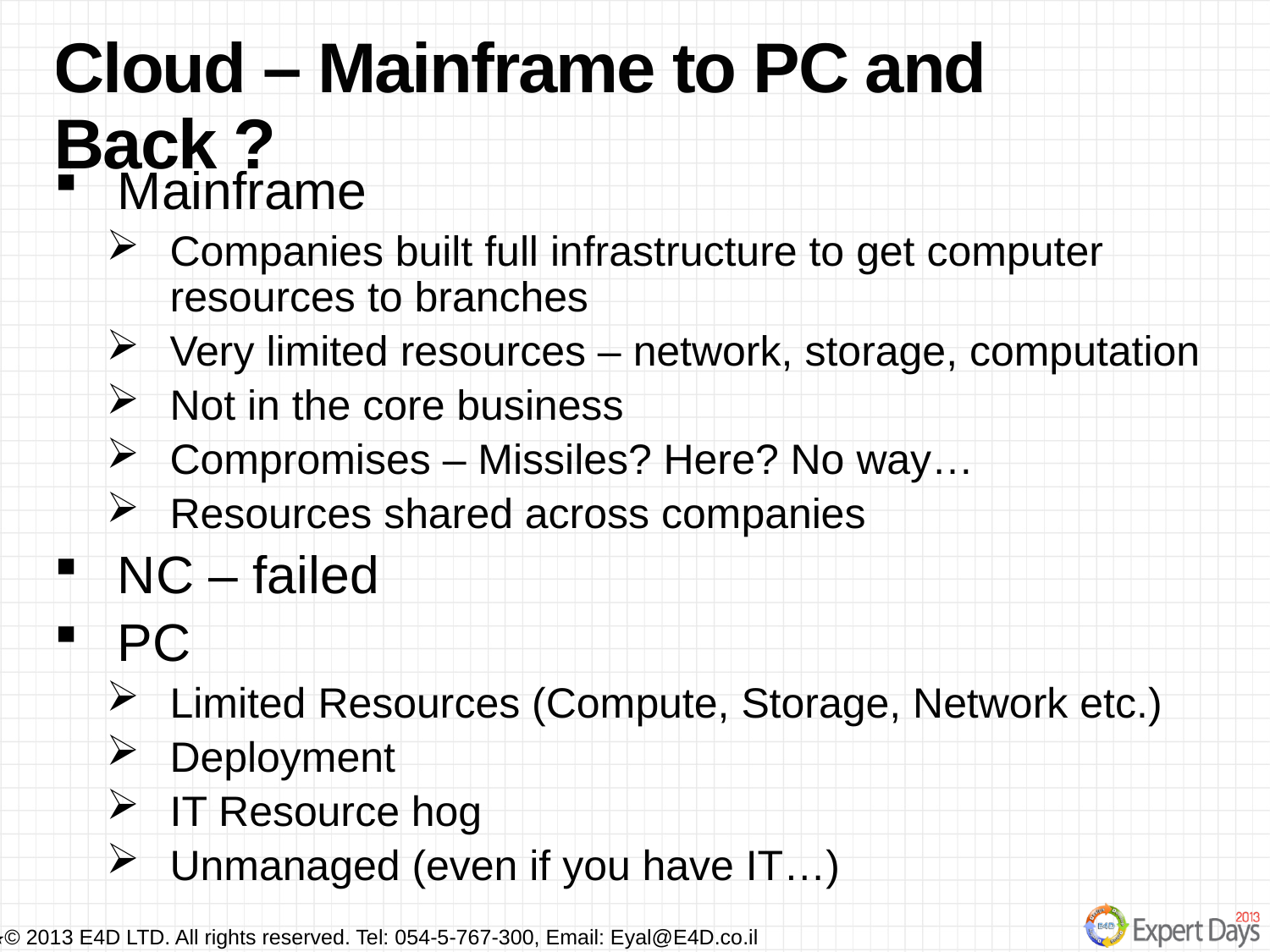

# Cloud – Mainframe to PC and Back ?
Mainframe
Companies built full infrastructure to get computer resources to branches
Very limited resources – network, storage, computation
Not in the core business
Compromises – Missiles? Here? No way…
Resources shared across companies
NC – failed
PC
Limited Resources (Compute, Storage, Network etc.)
Deployment
IT Resource hog
Unmanaged (even if you have IT…)